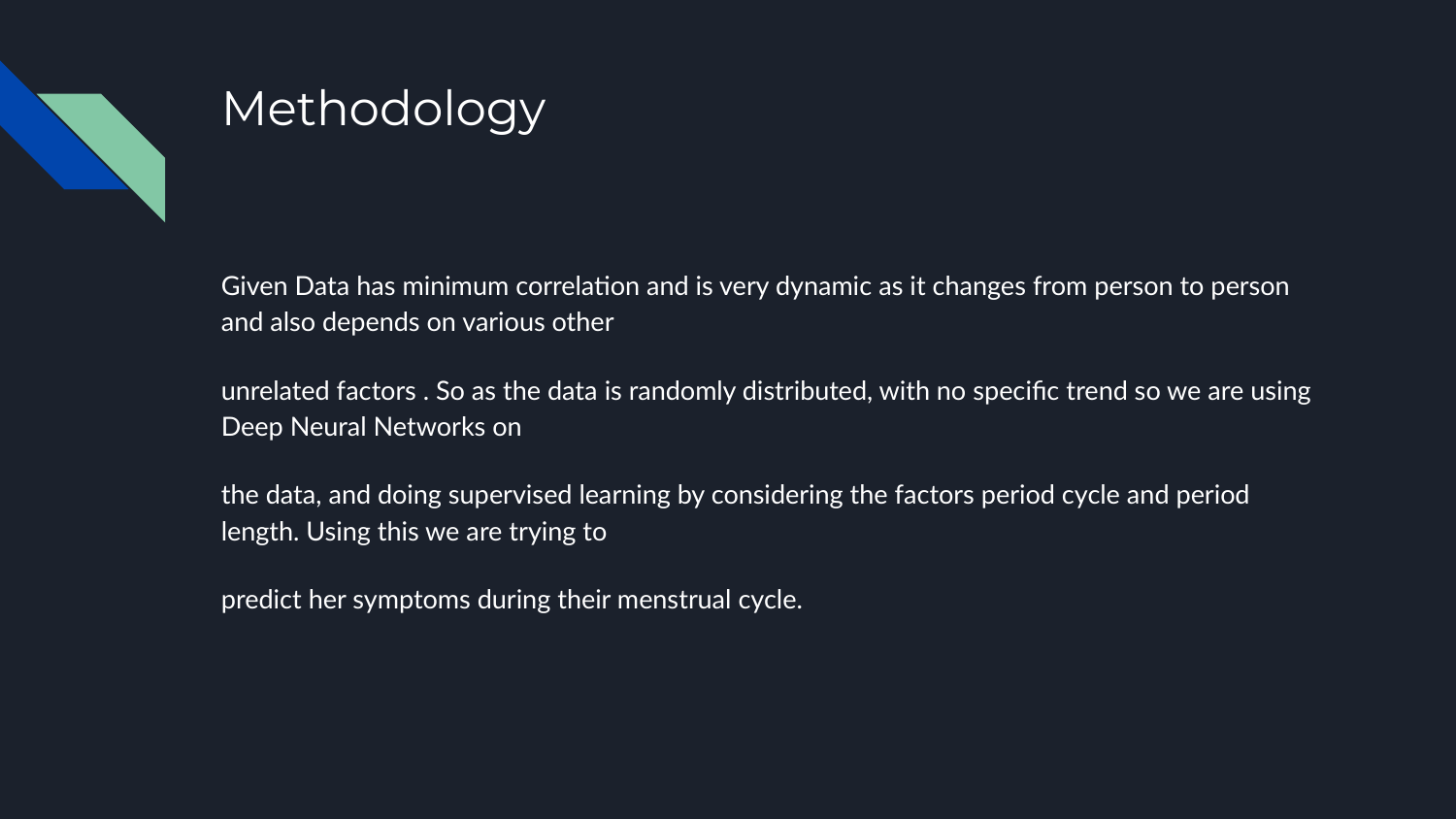

# Methodology
Given Data has minimum correlation and is very dynamic as it changes from person to person and also depends on various other
unrelated factors . So as the data is randomly distributed, with no specific trend so we are using Deep Neural Networks on
the data, and doing supervised learning by considering the factors period cycle and period length. Using this we are trying to
predict her symptoms during their menstrual cycle.